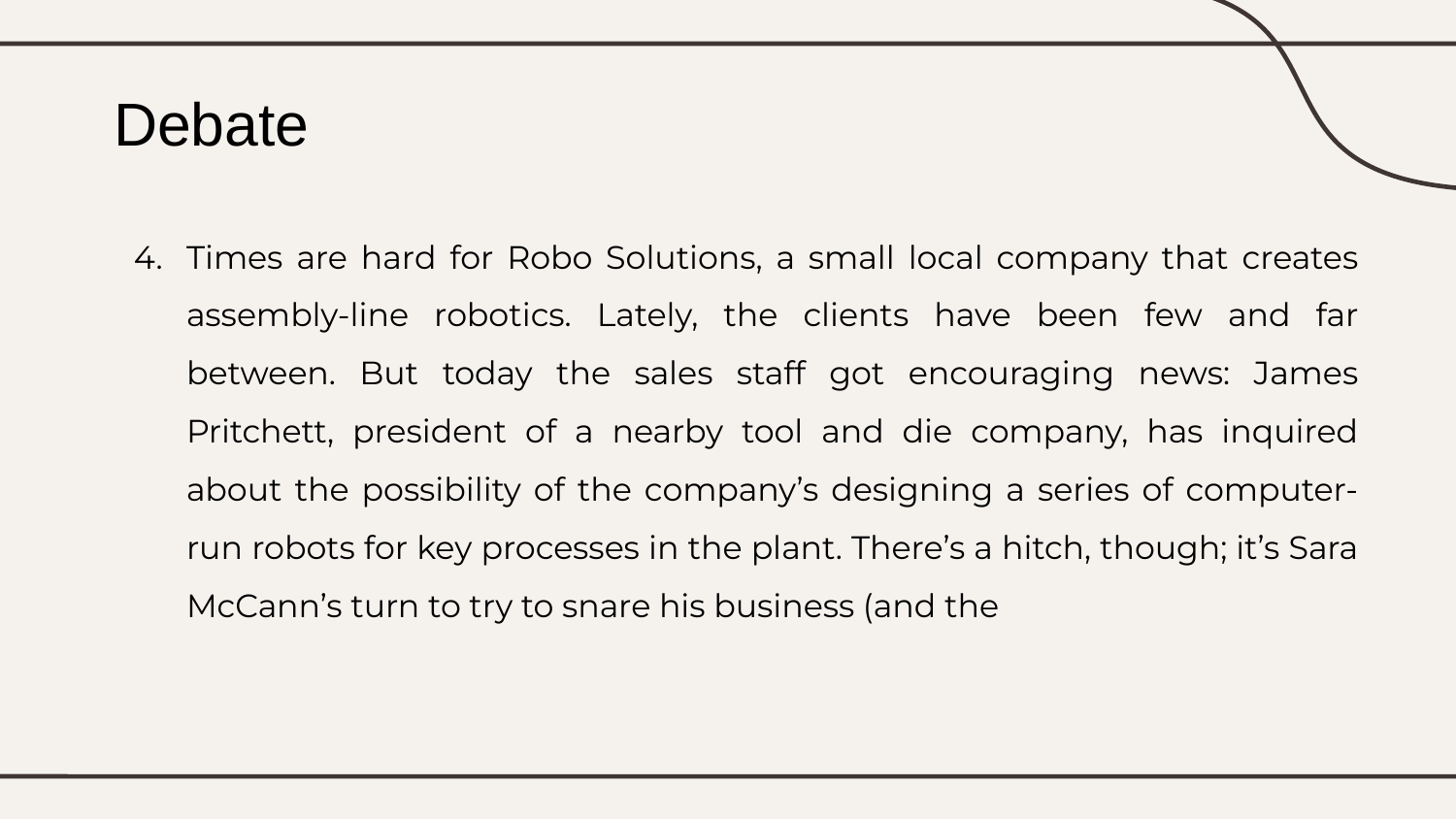

# Debate
Times are hard for Robo Solutions, a small local company that creates assembly-line robotics. Lately, the clients have been few and far between. But today the sales staff got encouraging news: James Pritchett, president of a nearby tool and die company, has inquired about the possibility of the company’s designing a series of computer-run robots for key processes in the plant. There’s a hitch, though; it’s Sara McCann’s turn to try to snare his business (and the